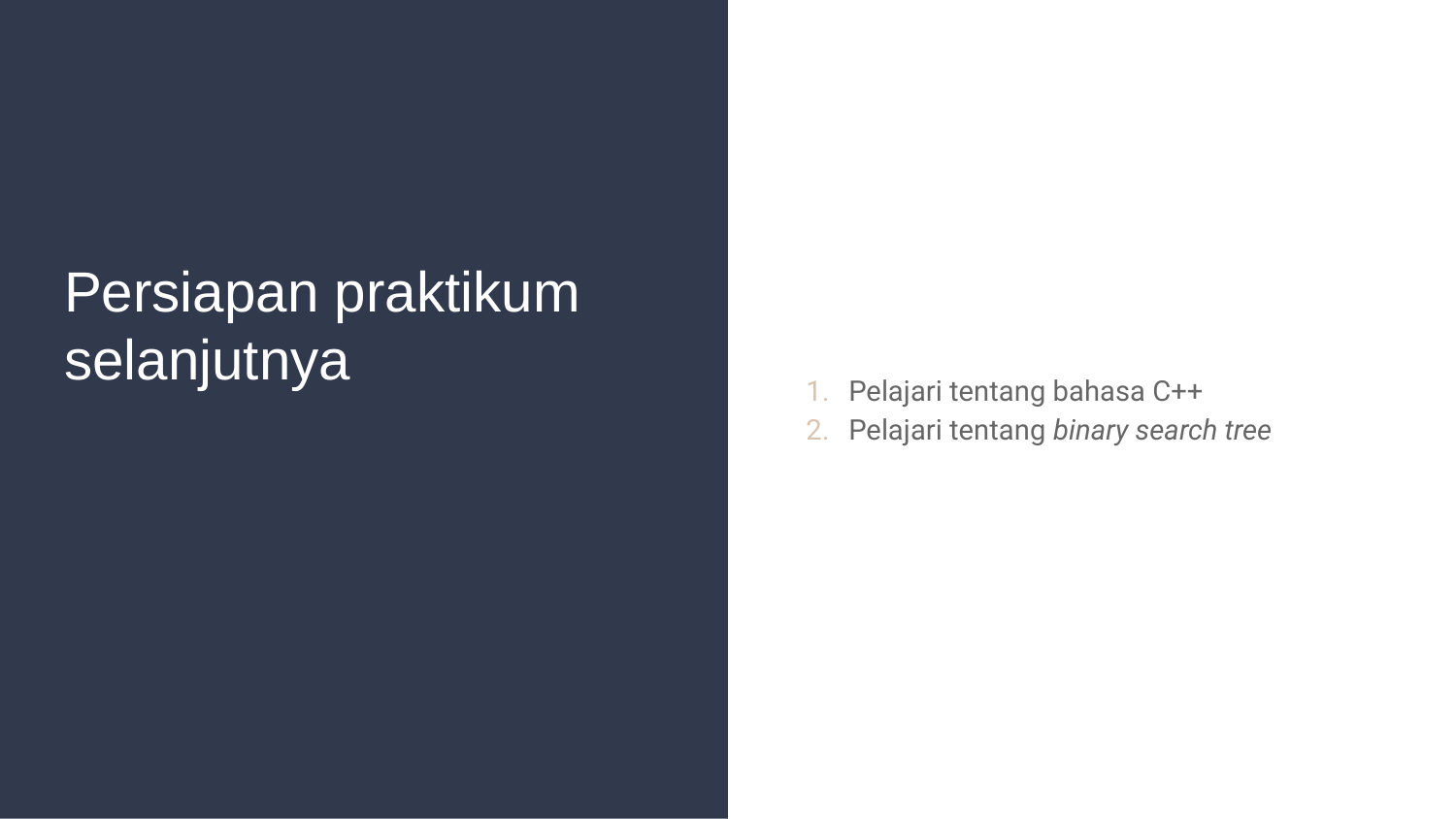

# Persiapan praktikum selanjutnya
Pelajari tentang bahasa C++
Pelajari tentang binary search tree